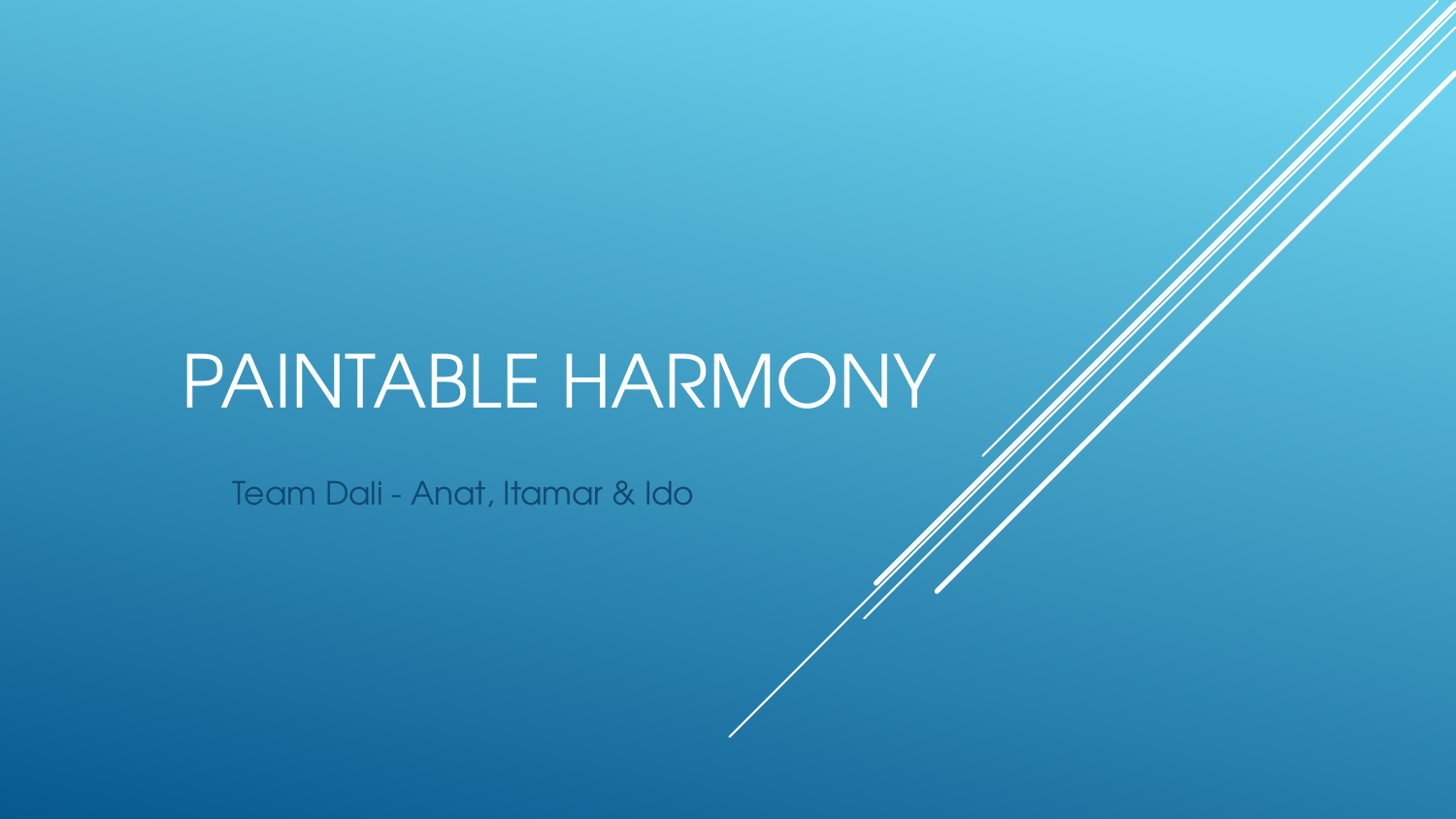

# Paintable Harmony
Team Dali - Anat, Itamar & Ido